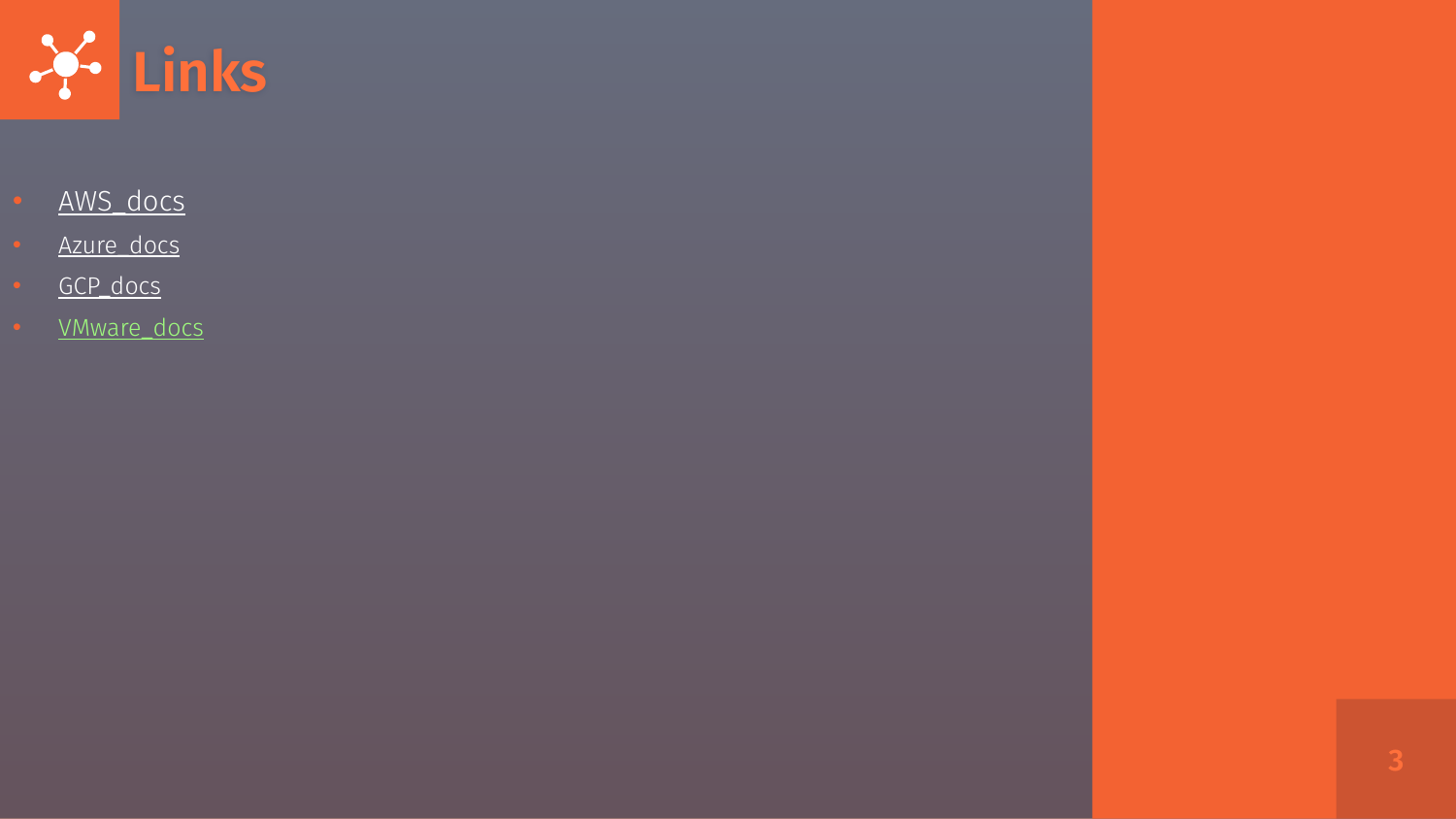

# Links

AWS_docs
Azure_docs
GCP_docs
VMware_docs

3